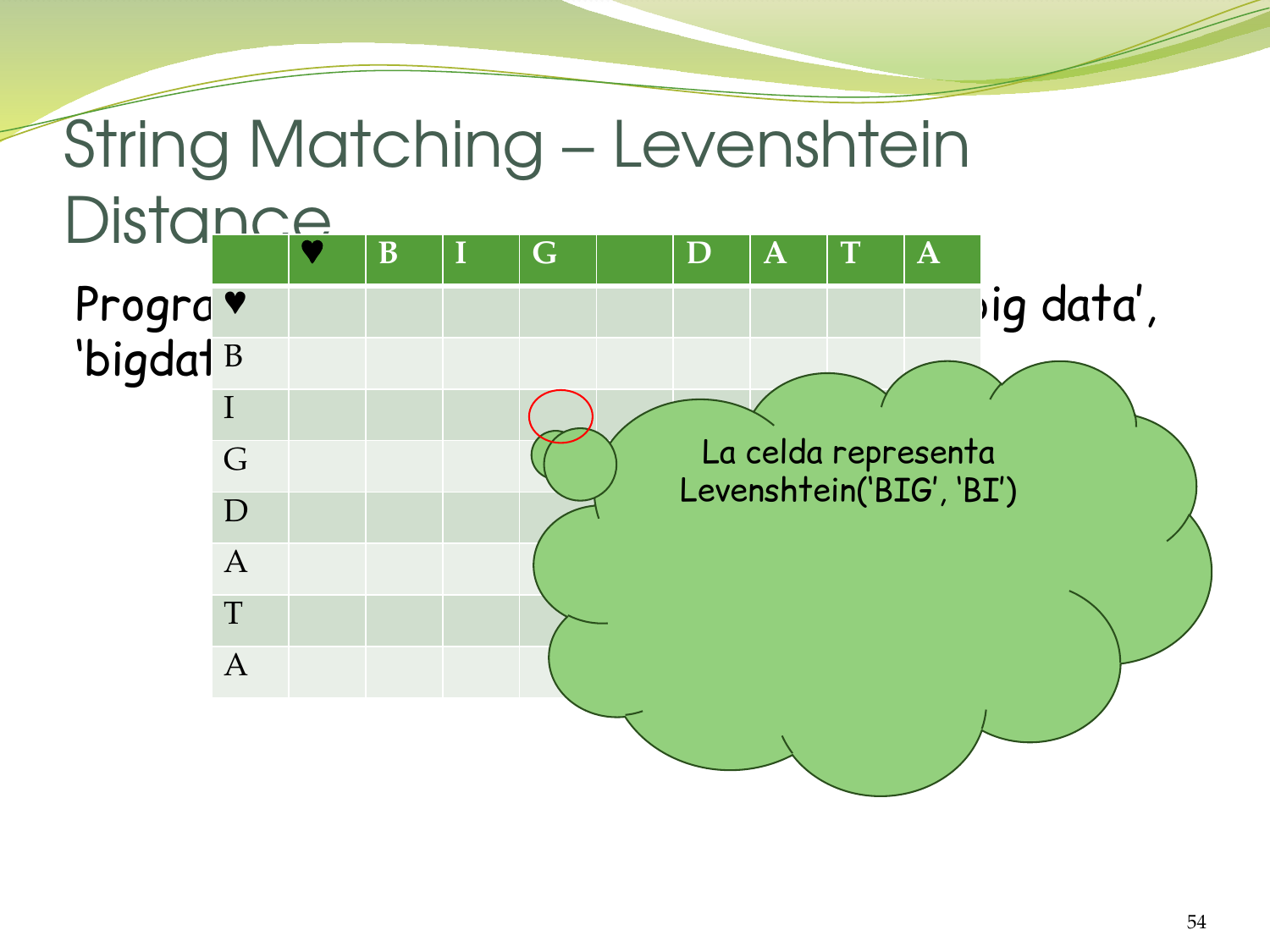

# String Matching – Levenshtein Distance
|  | ♥ | B | I | G |  | D | A | T | A |
| --- | --- | --- | --- | --- | --- | --- | --- | --- | --- |
| ♥ |  |  |  |  |  |  |  |  |  |
| B |  |  |  |  |  |  |  |  |  |
| I |  |  |  |  |  |  |  |  |  |
| G |  |  |  |  |  |  |  |  |  |
| D |  |  |  |  |  |  |  |  |  |
| A |  |  |  |  |  |  |  |  |  |
| T |  |  |  |  |  |  |  |  |  |
| A |  |  |  |  |  |  |  |  |  |
Programación Dinámica para Levenshtein(‘big data’, ‘bigdata’)
La celda representa
Levenshtein(‘BIG’, ‘BI’)

54